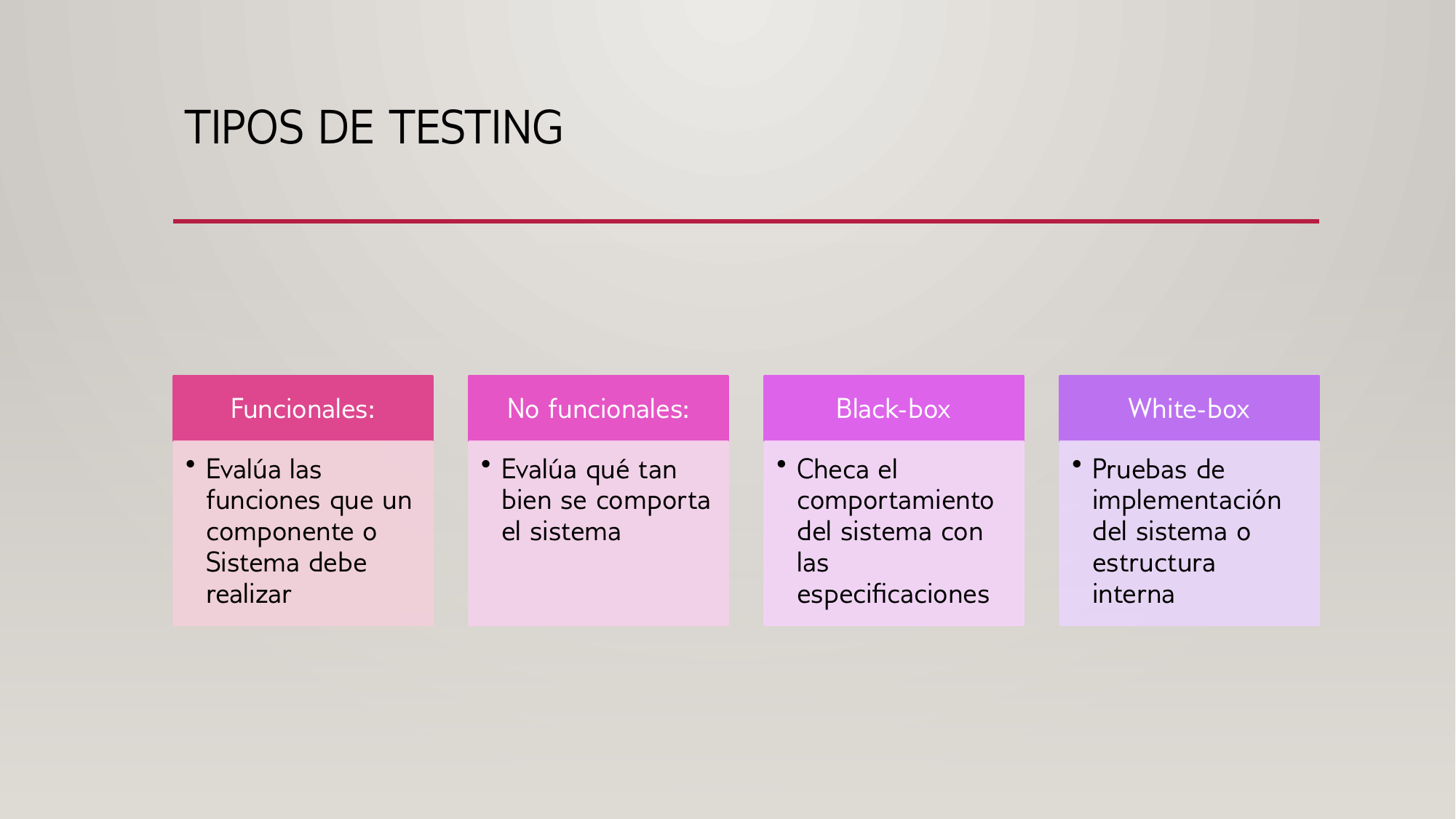

# Tipos de testing

Funcionales:
Evalúa las funciones que un componente o Sistema debe realizar
No funcionales:
Evalúa qué tan bien se comporta el sistema
Black-box
Checa el comportamiento del sistema con las especificaciones
White-box
Pruebas de implementación del sistema o estructura interna